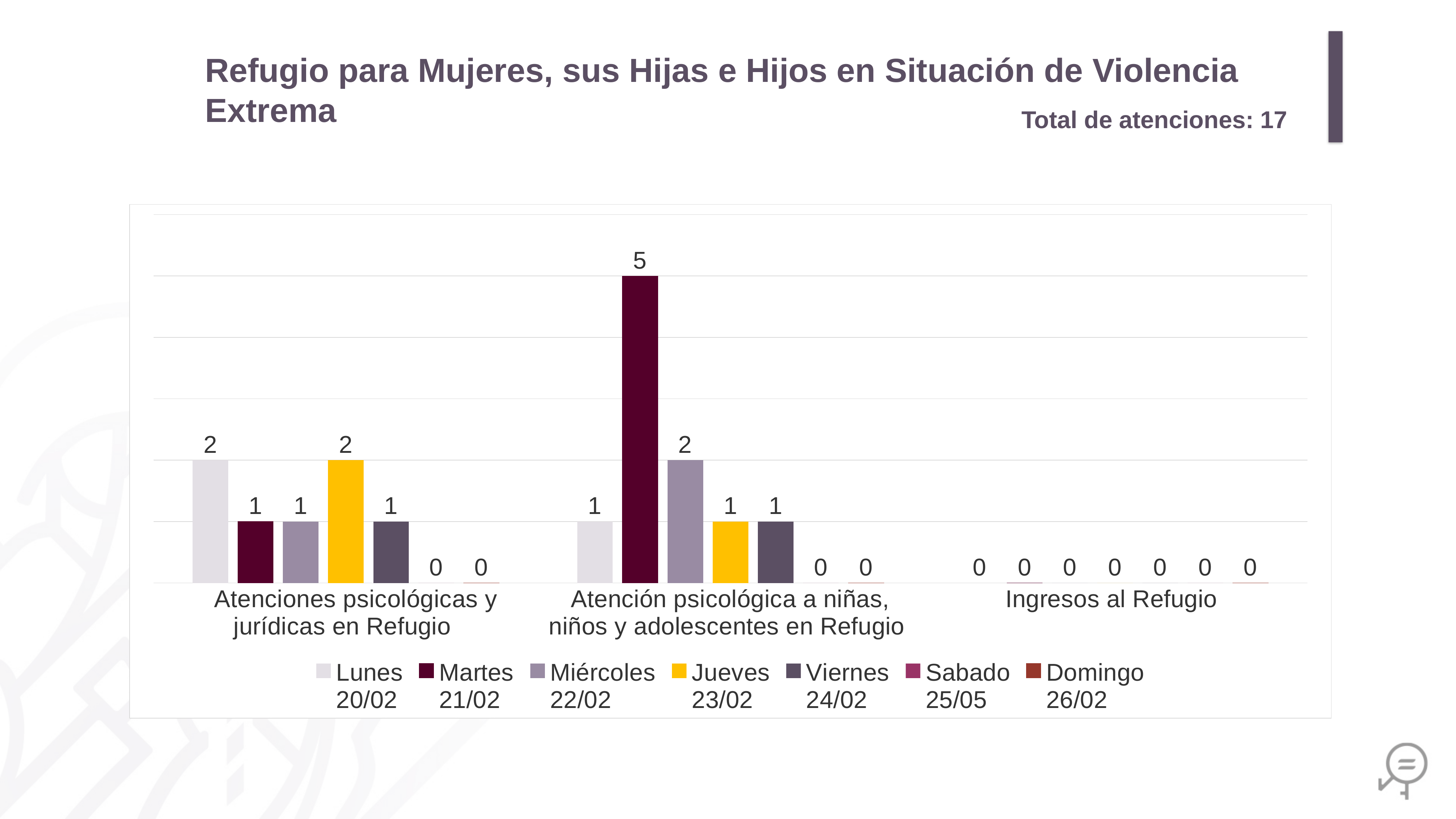

Refugio para Mujeres, sus Hijas e Hijos en Situación de Violencia Extrema
Total de atenciones: 17

### Chart

| Category | Lunes
20/02 | Martes
21/02 | Miércoles
22/02 | Jueves
23/02 | Viernes
24/02 | Sabado
25/05 | Domingo
26/02 |
|---|---|---|---|---|---|---|---|
|    Atenciones psicológicas y jurídicas en Refugio  | 2.0 | 1.0 | 1.0 | 2.0 | 1.0 | 0.0 | 0.0 |
| Atención psicológica a niñas, niños y adolescentes en Refugio  | 1.0 | 5.0 | 2.0 | 1.0 | 1.0 | 0.0 | 0.0 |
| Ingresos al Refugio  | 0.0 | 0.0 | 0.0 | 0.0 | 0.0 | 0.0 | 0.0 |